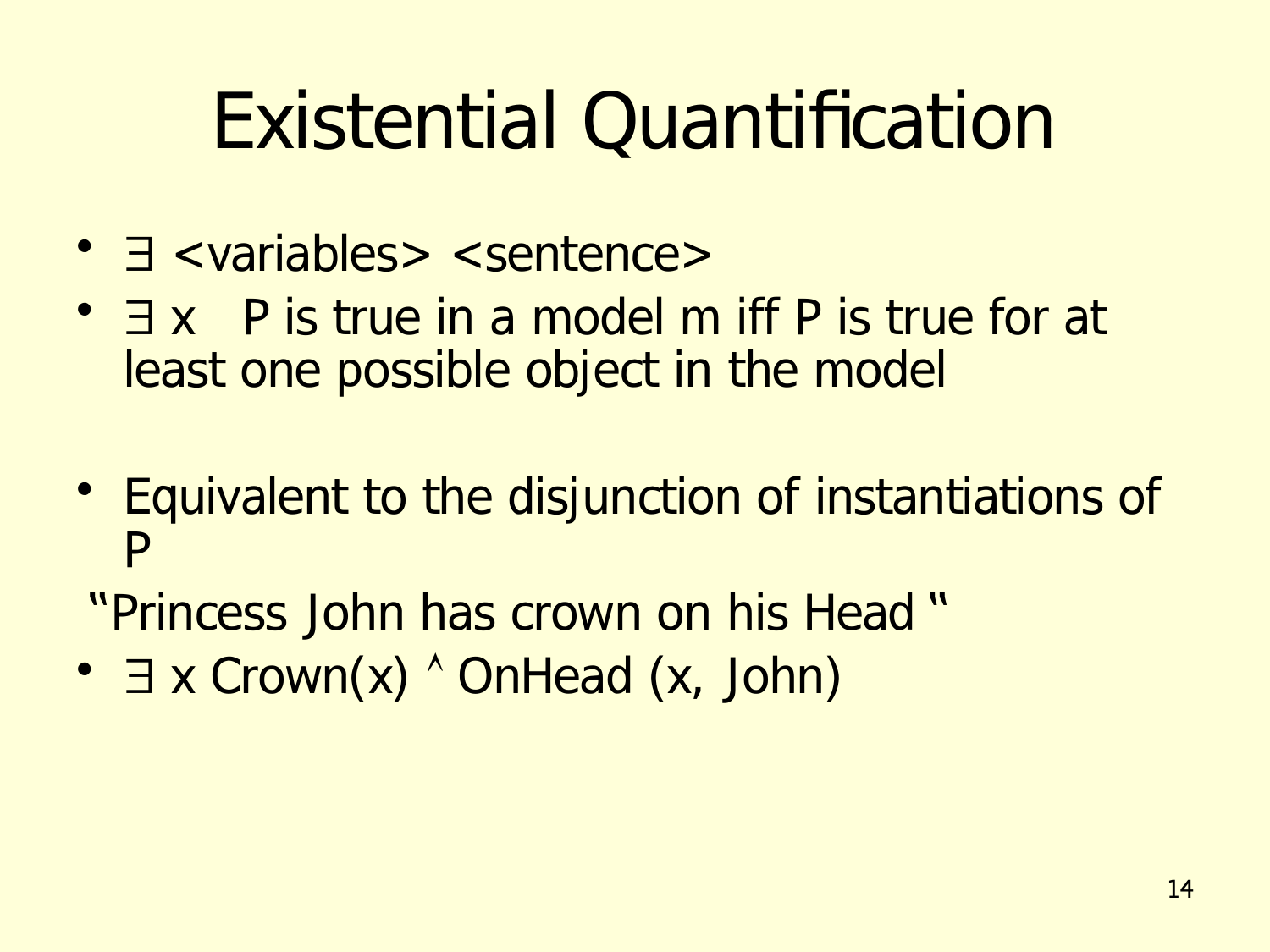

# Existential Quantification
∃ <variables> <sentence>
∃ x   P is true in a model m iff P is true for at least one possible object in the model

Equivalent to the disjunction of instantiations of P
 “Princess John has crown on his Head “
∃ x Crown(x) ∧ OnHead (x, John)

14